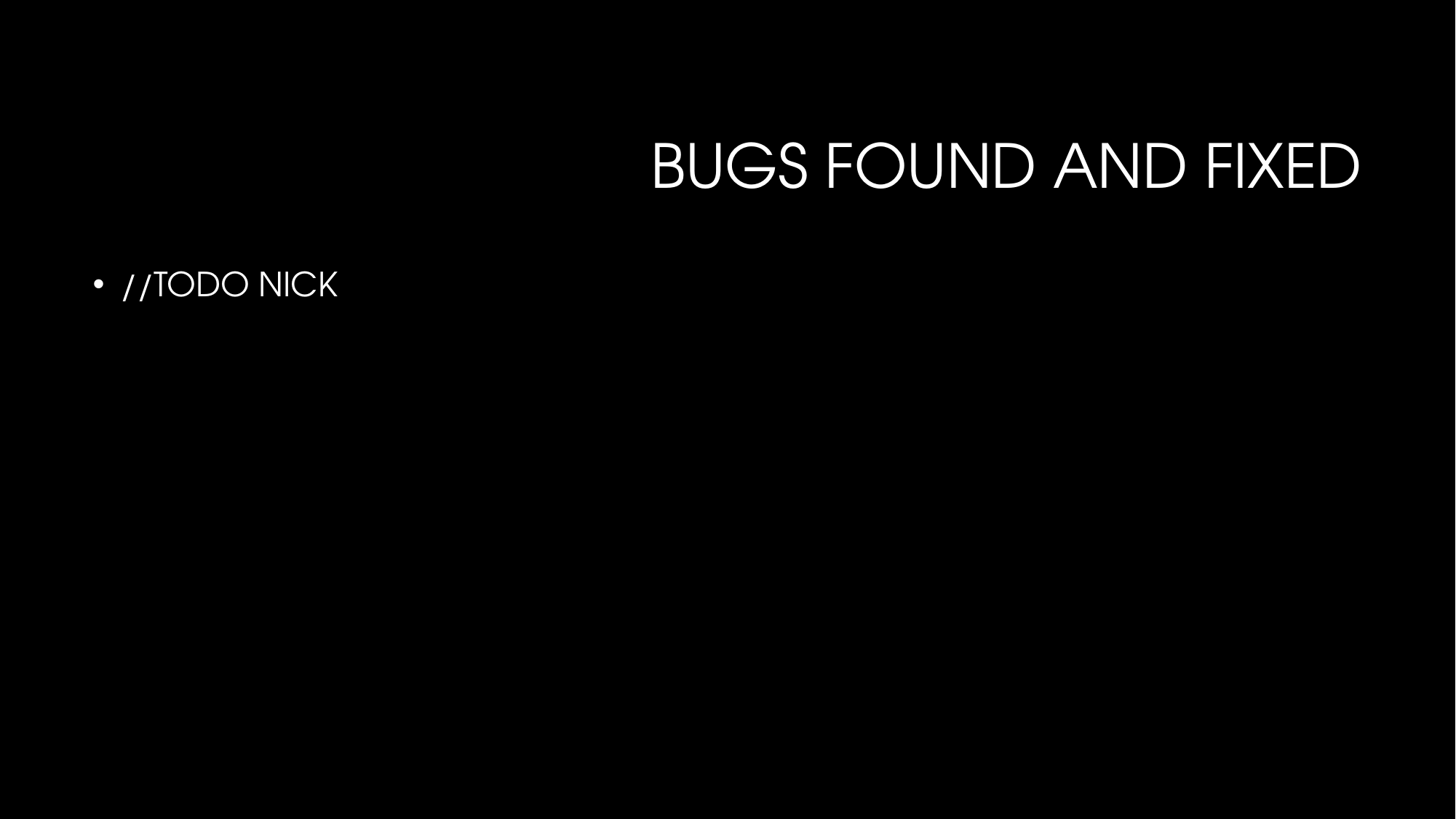

# Bugs found and fixed
//TODO NICK